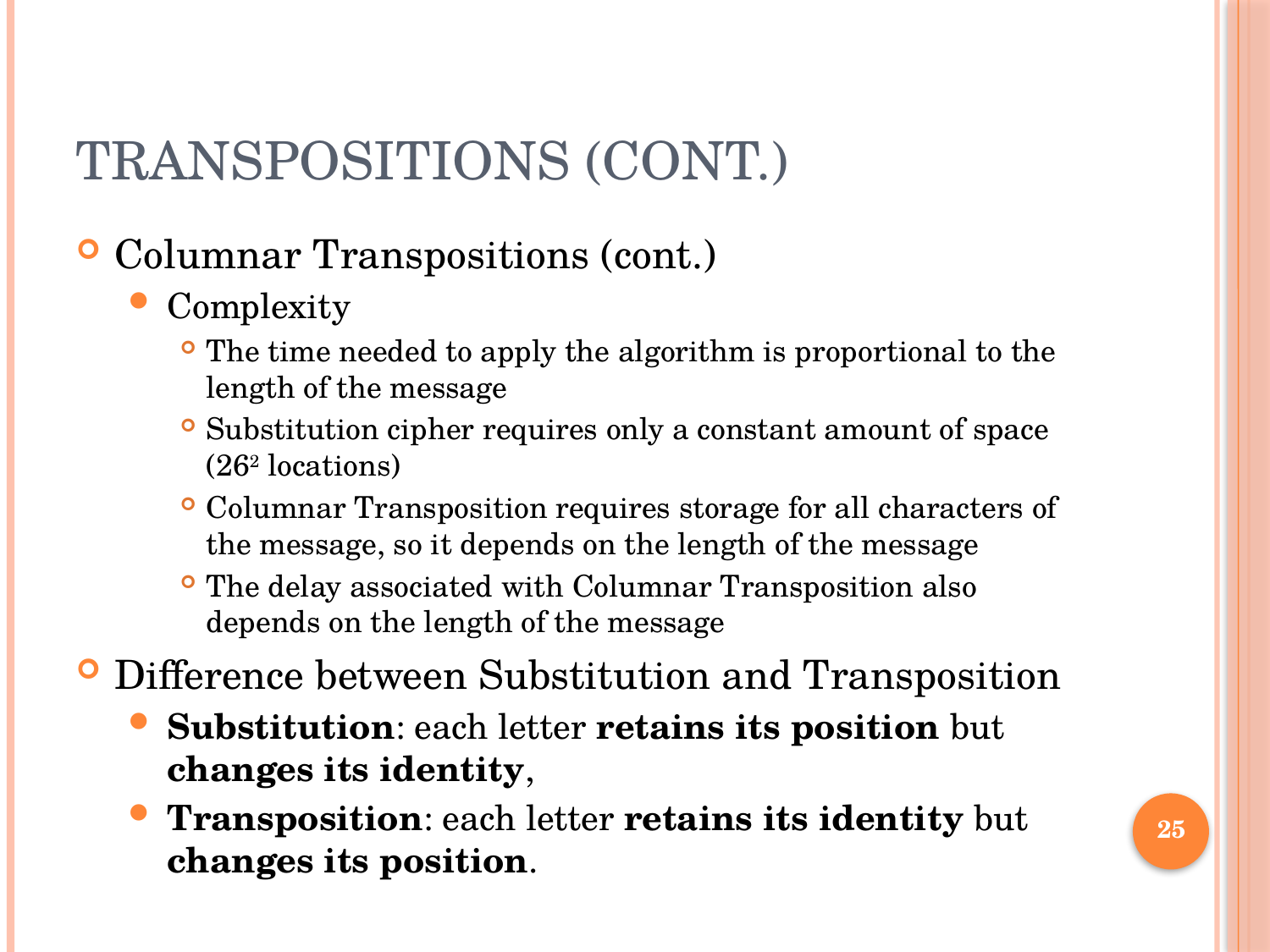

# Transpositions (cont.)
Columnar Transpositions (cont.)
Complexity
The time needed to apply the algorithm is proportional to the length of the message
Substitution cipher requires only a constant amount of space (262 locations)
Columnar Transposition requires storage for all characters of the message, so it depends on the length of the message
The delay associated with Columnar Transposition also depends on the length of the message
Difference between Substitution and Transposition
Substitution: each letter retains its position but changes its identity,
Transposition: each letter retains its identity but changes its position.

25